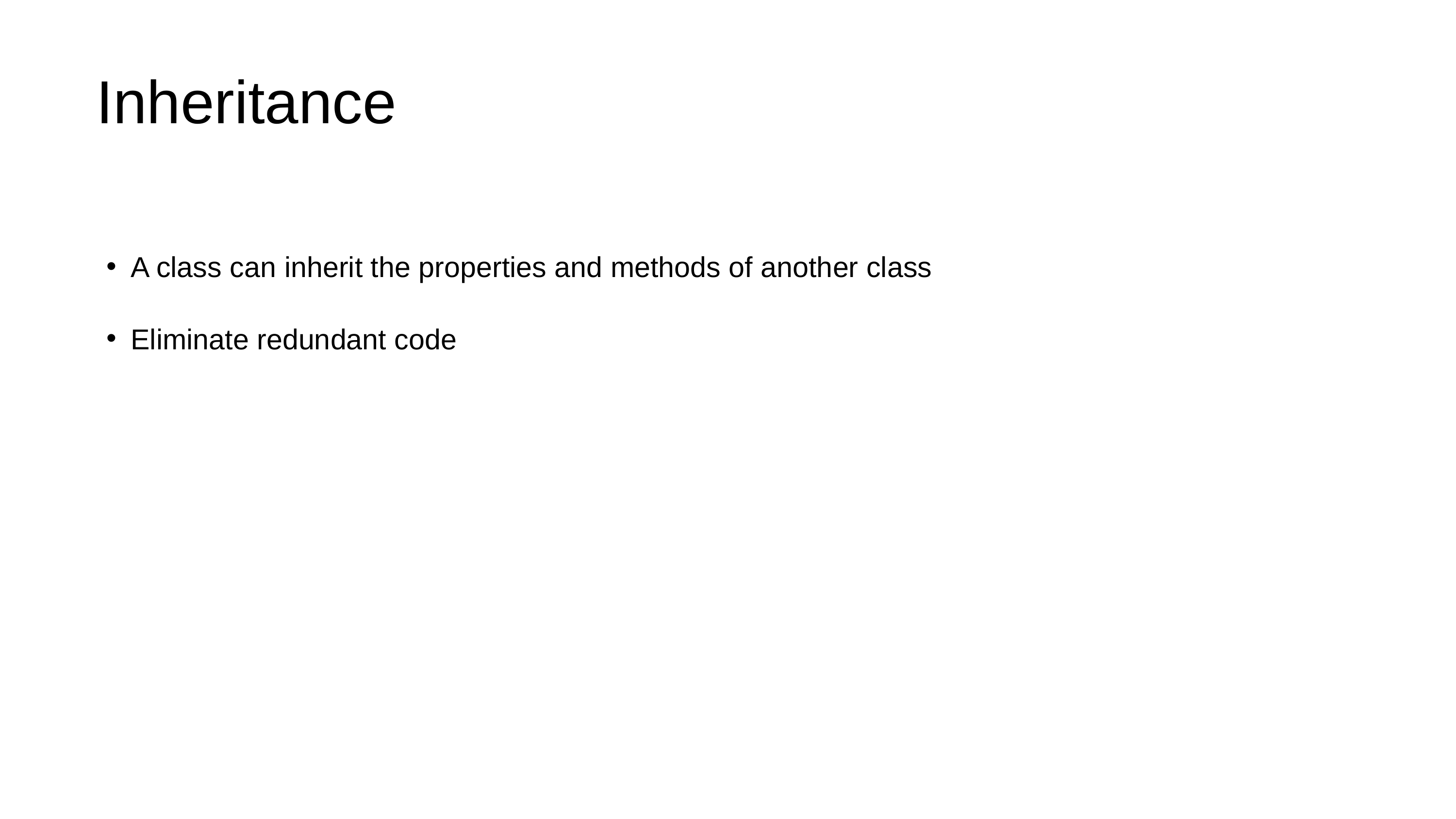

Inheritance
A class can inherit the properties and methods of another class
Eliminate redundant code